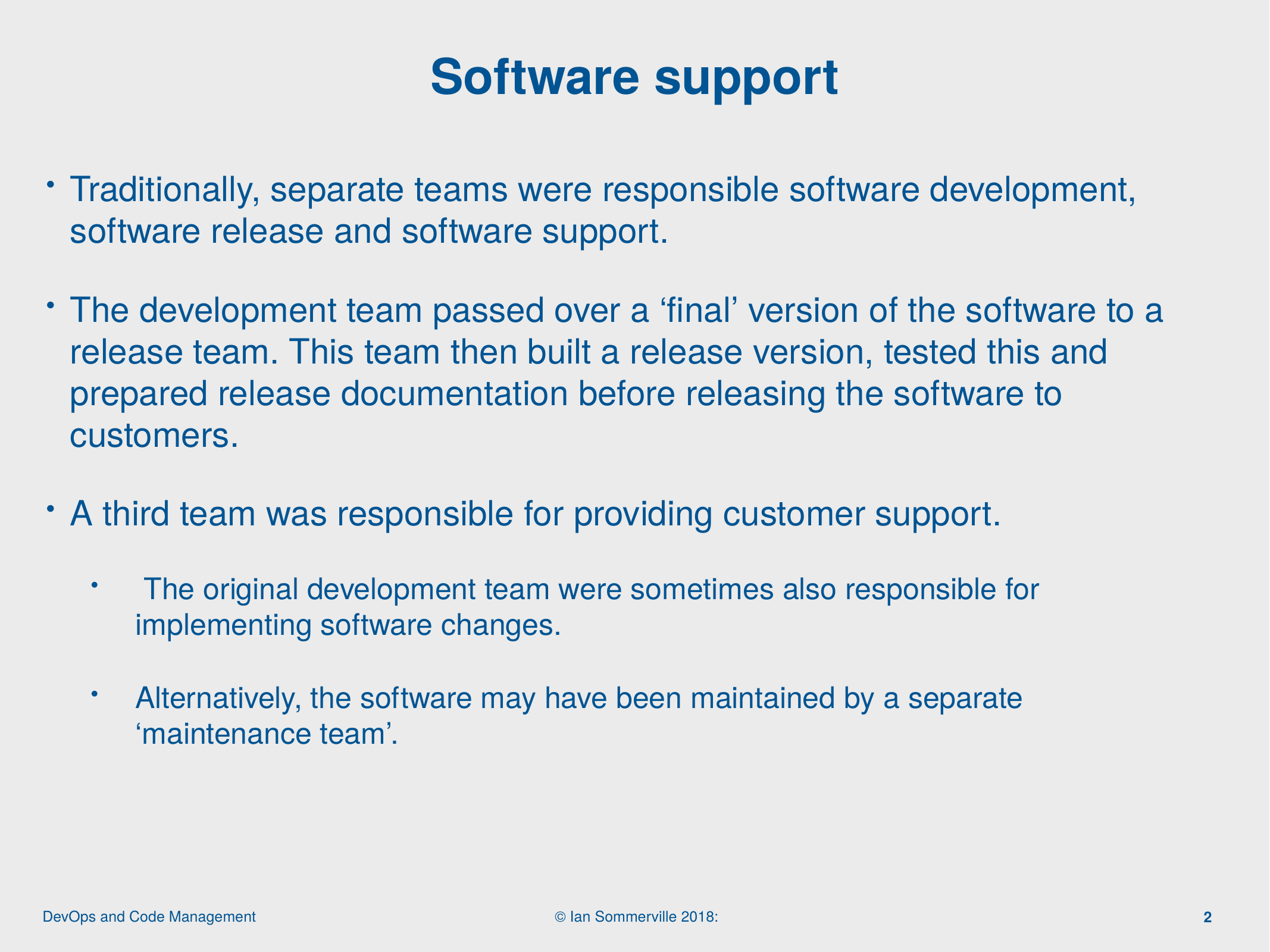

# Software support
Traditionally, separate teams were responsible software development, software release and software support.
The development team passed over a ‘final’ version of the software to a release team. This team then built a release version, tested this and prepared release documentation before releasing the software to customers.
A third team was responsible for providing customer support.
 The original development team were sometimes also responsible for implementing software changes.
Alternatively, the software may have been maintained by a separate ‘maintenance team’.
2